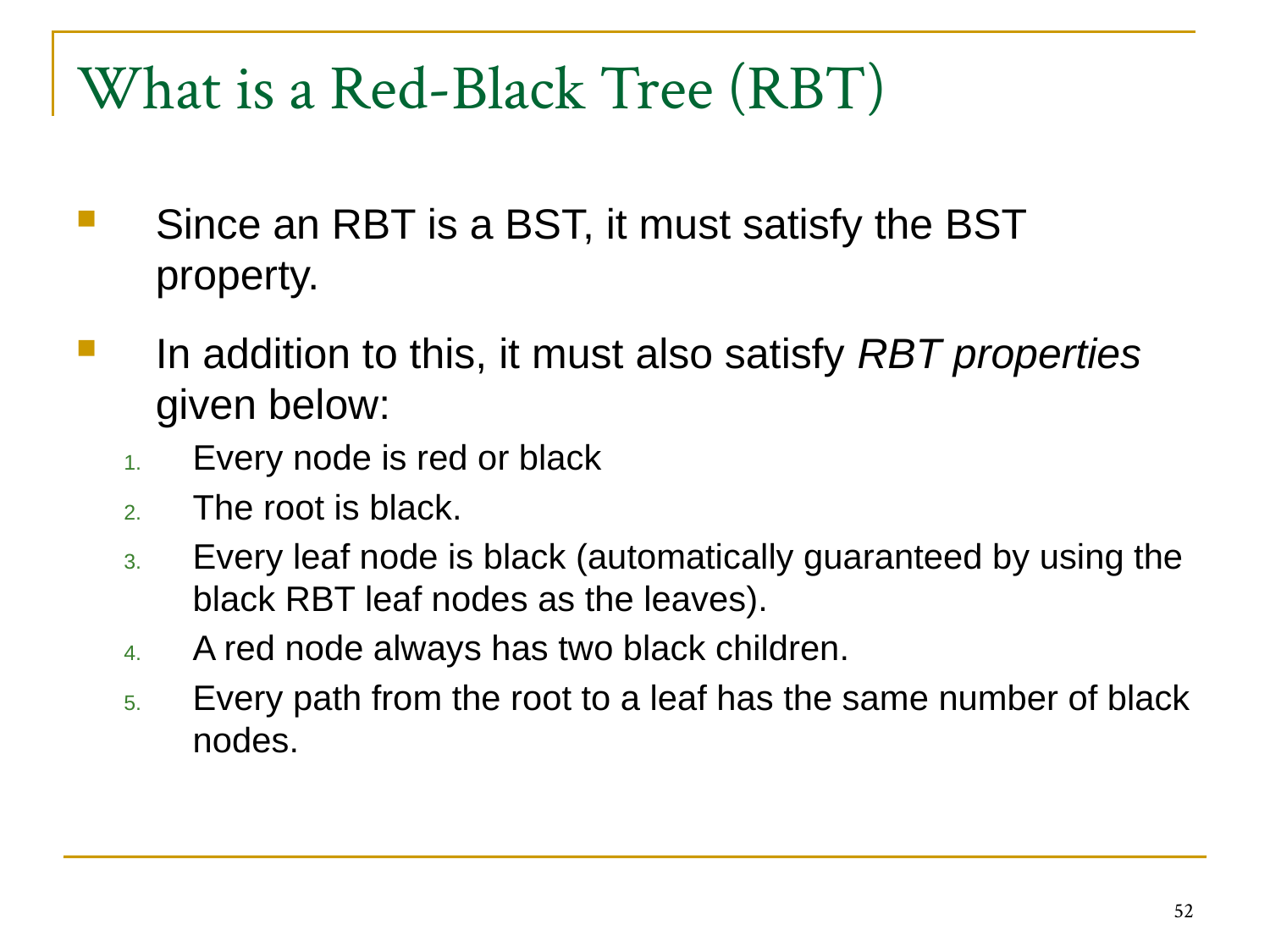

# What is a Red-Black Tree (RBT)
Since an RBT is a BST, it must satisfy the BST property.

In addition to this, it must also satisfy RBT properties given below:
Every node is red or black
The root is black.
Every leaf node is black (automatically guaranteed by using the black RBT leaf nodes as the leaves).
A red node always has two black children.
Every path from the root to a leaf has the same number of black nodes.
52